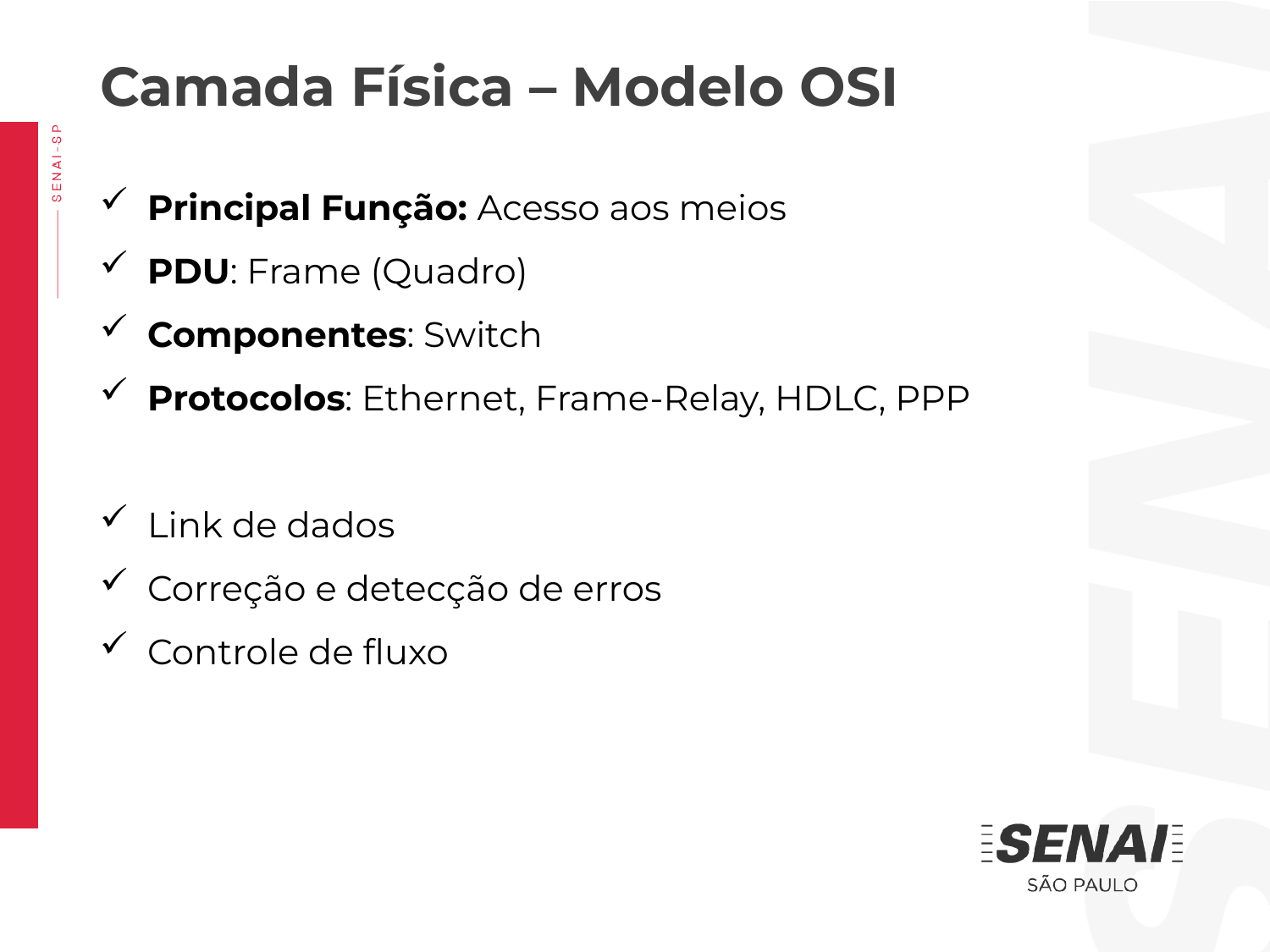

Camada Física – Modelo OSI
Principal Função: Acesso aos meios
PDU: Frame (Quadro)
Componentes: Switch
Protocolos: Ethernet, Frame-Relay, HDLC, PPP

Link de dados
Correção e detecção de erros
Controle de fluxo